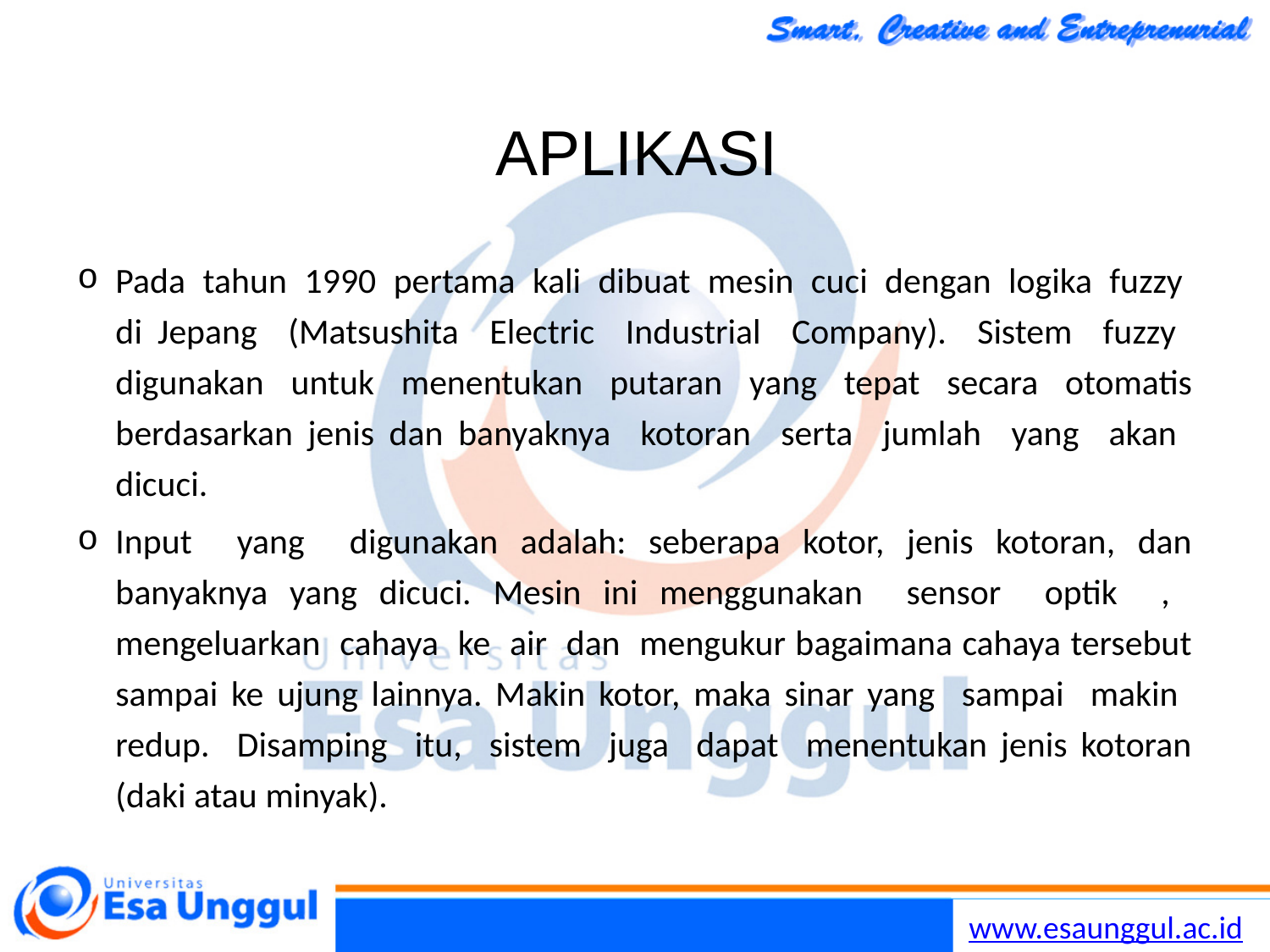

# APLIKASI
Pada  tahun  1990  pertama  kali  dibuat  mesin  cuci  dengan  logika  fuzzy  di Jepang  (Matsushita  Electric  Industrial  Company).  Sistem  fuzzy  digunakan untuk menentukan putaran yang tepat secara otomatis berdasarkan jenis dan banyaknya  kotoran  serta  jumlah  yang  akan  dicuci.
Input  yang  digunakan adalah: seberapa kotor, jenis kotoran, dan banyaknya yang dicuci. Mesin ini menggunakan  sensor  optik  ,  mengeluarkan  cahaya  ke  air  dan  mengukur bagaimana cahaya tersebut sampai ke ujung lainnya. Makin kotor, maka sinar yang  sampai  makin  redup.  Disamping  itu,  sistem  juga  dapat  menentukan jenis kotoran (daki atau minyak).